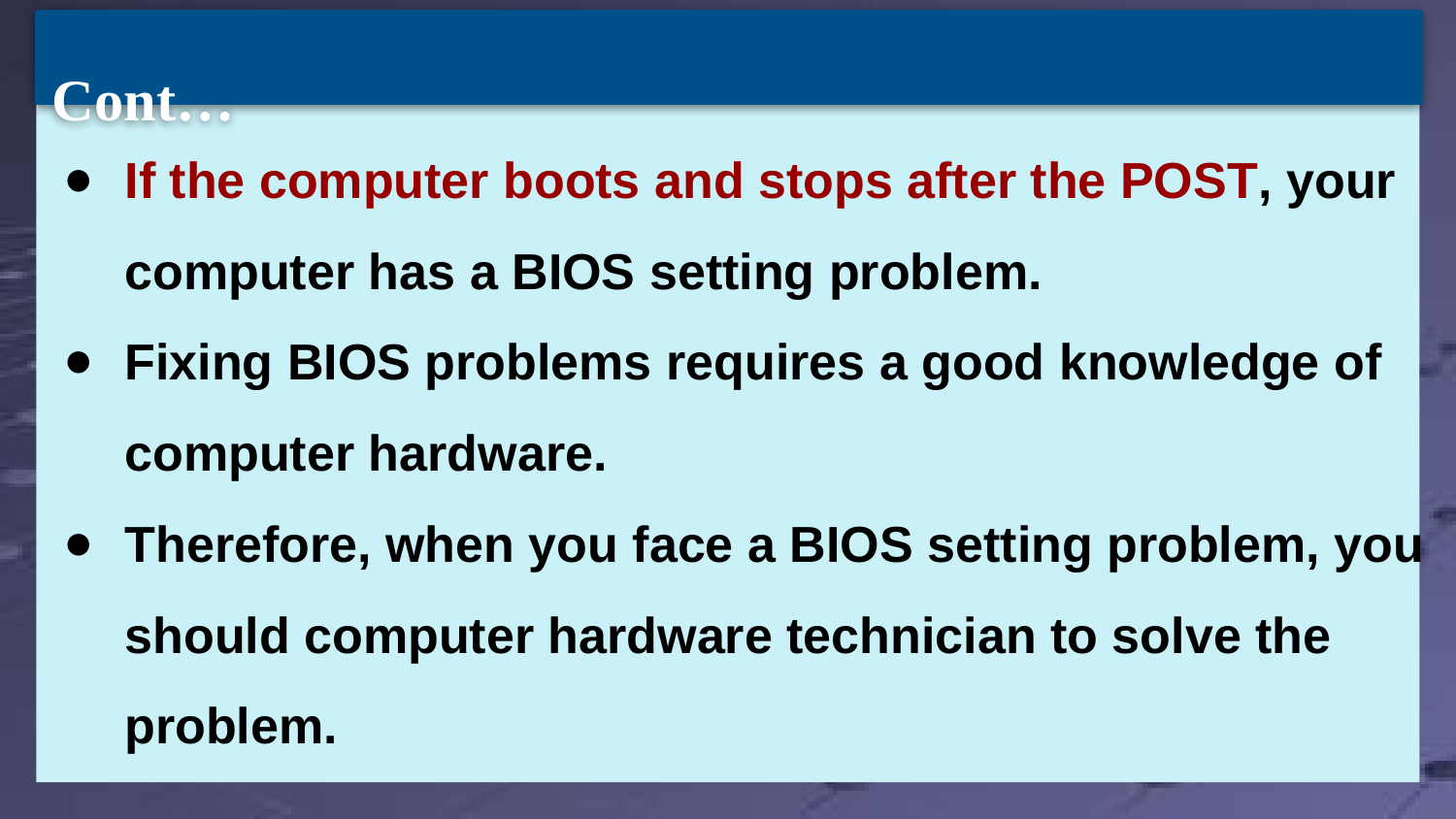

Cont…

If the computer boots and stops after the POST, your computer has a BIOS setting problem.
Fixing BIOS problems requires a good knowledge of computer hardware.
Therefore, when you face a BIOS setting problem, you should computer hardware technician to solve the problem.